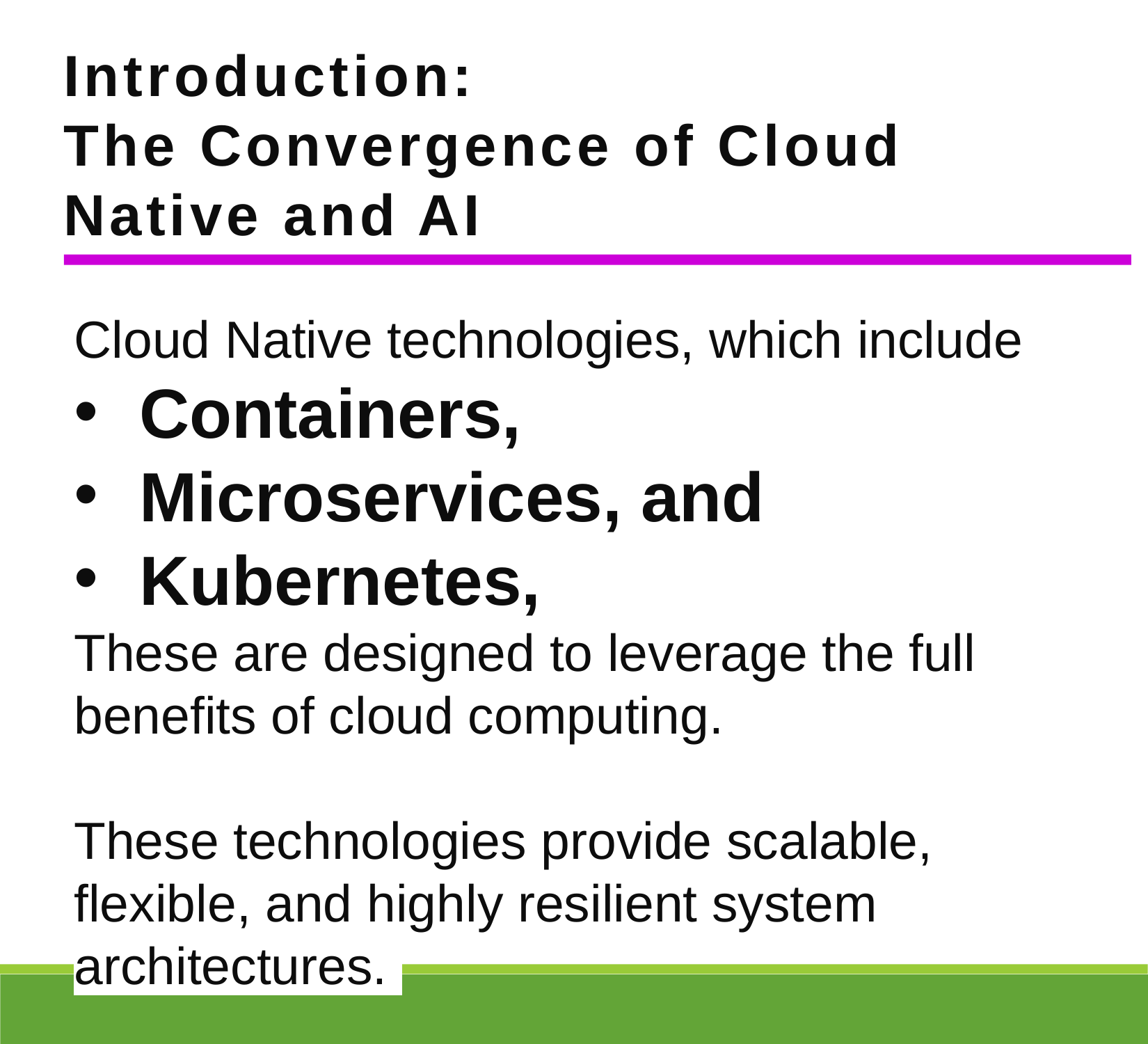

Introduction:
The Convergence of Cloud Native and AI

Cloud Native technologies, which include
Containers,
Microservices, and
Kubernetes,
These are designed to leverage the full benefits of cloud computing.

These technologies provide scalable, flexible, and highly resilient system architectures.